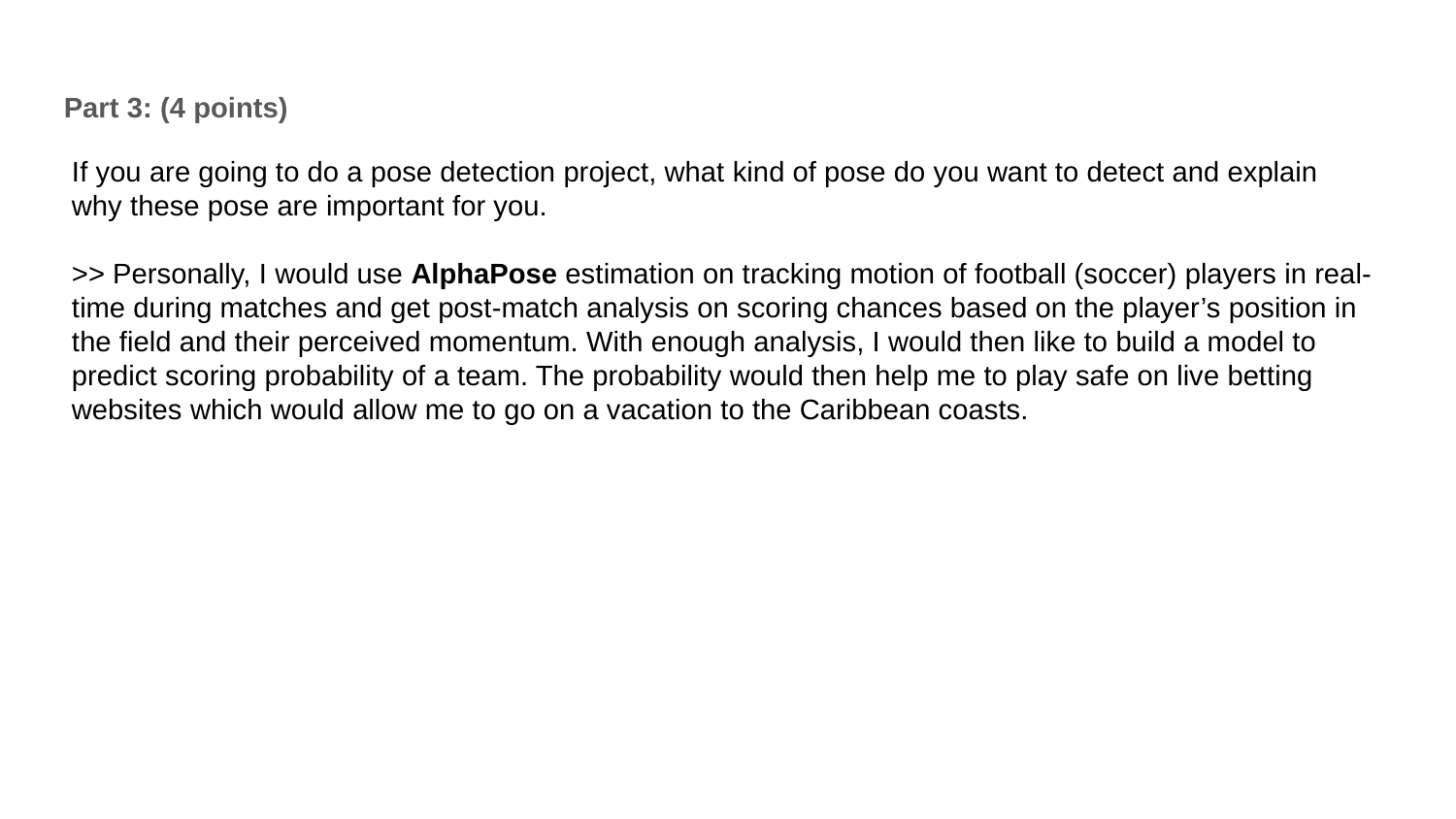

Part 3: (4 points)

If you are going to do a pose detection project, what kind of pose do you want to detect and explain why these pose are important for you.

>> Personally, I would use AlphaPose estimation on tracking motion of football (soccer) players in real-time during matches and get post-match analysis on scoring chances based on the player’s position in the field and their perceived momentum. With enough analysis, I would then like to build a model to predict scoring probability of a team. The probability would then help me to play safe on live betting websites which would allow me to go on a vacation to the Caribbean coasts.